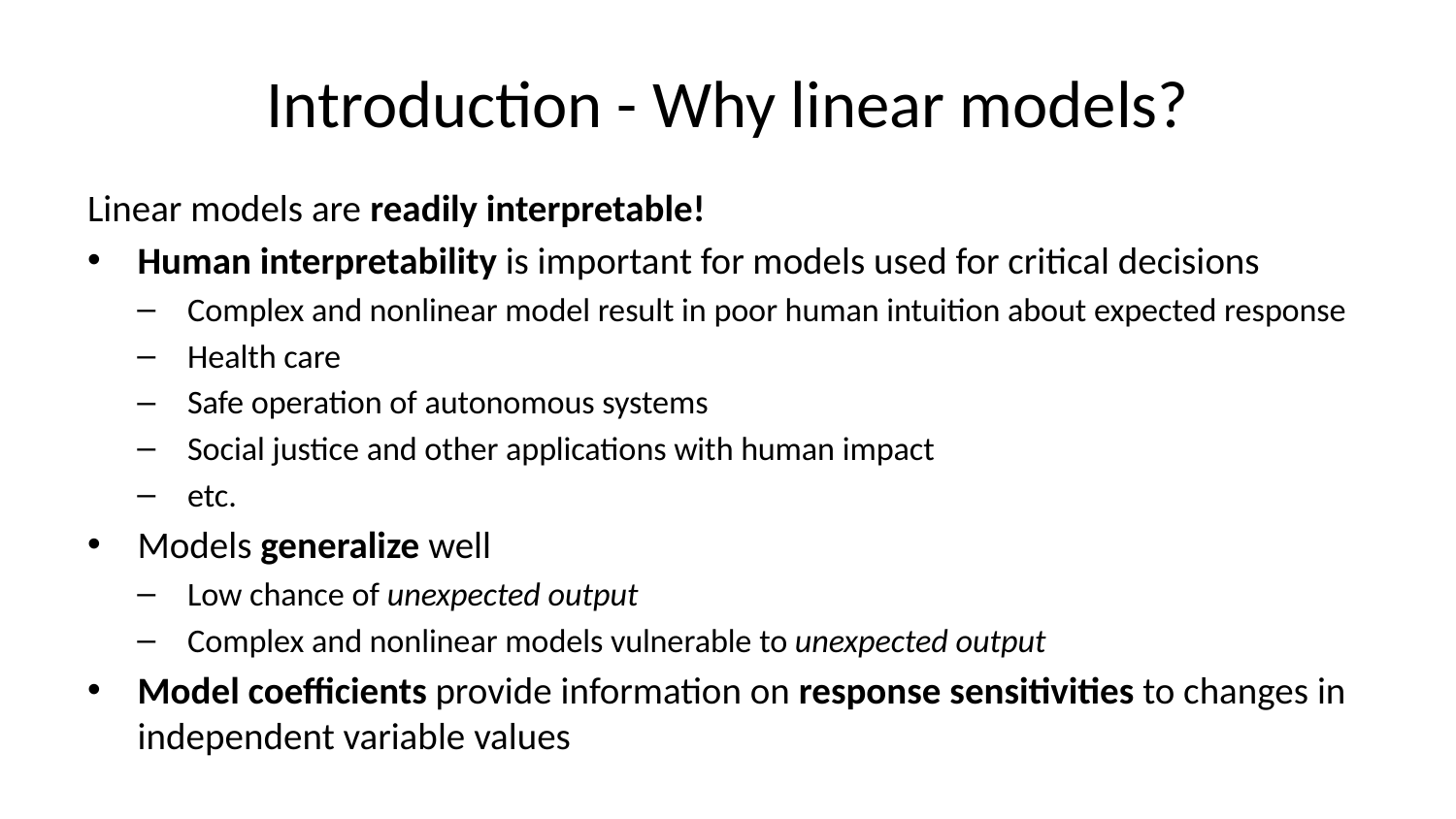

# Introduction - Why linear models?
Linear models are readily interpretable!
Human interpretability is important for models used for critical decisions
Complex and nonlinear model result in poor human intuition about expected response
Health care
Safe operation of autonomous systems
Social justice and other applications with human impact
etc.
Models generalize well
Low chance of unexpected output
Complex and nonlinear models vulnerable to unexpected output
Model coefficients provide information on response sensitivities to changes in independent variable values